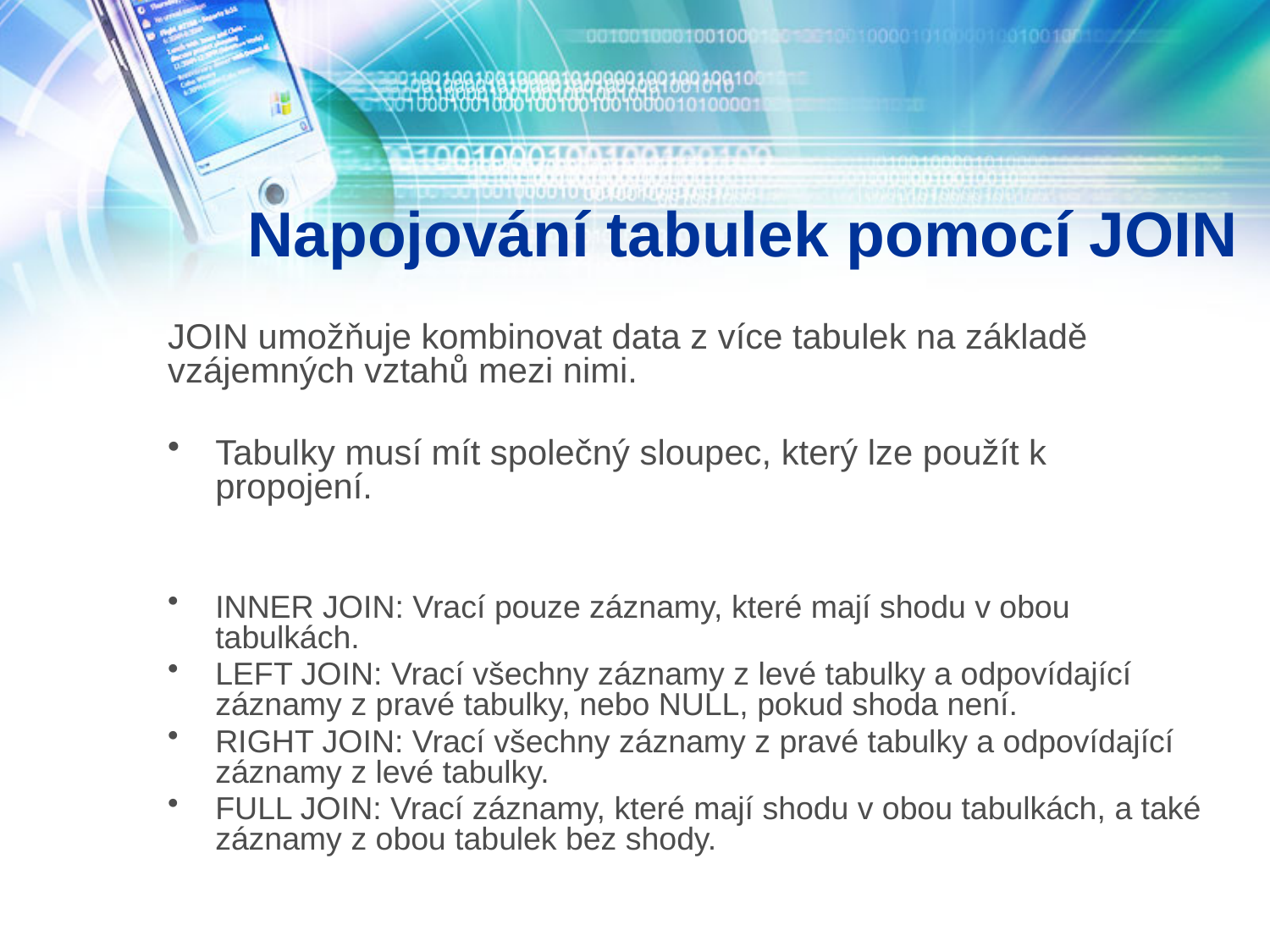

# Napojování tabulek pomocí JOIN
JOIN umožňuje kombinovat data z více tabulek na základě vzájemných vztahů mezi nimi.

Tabulky musí mít společný sloupec, který lze použít k propojení.

INNER JOIN: Vrací pouze záznamy, které mají shodu v obou tabulkách.
LEFT JOIN: Vrací všechny záznamy z levé tabulky a odpovídající záznamy z pravé tabulky, nebo NULL, pokud shoda není.
RIGHT JOIN: Vrací všechny záznamy z pravé tabulky a odpovídající záznamy z levé tabulky.
FULL JOIN: Vrací záznamy, které mají shodu v obou tabulkách, a také záznamy z obou tabulek bez shody.